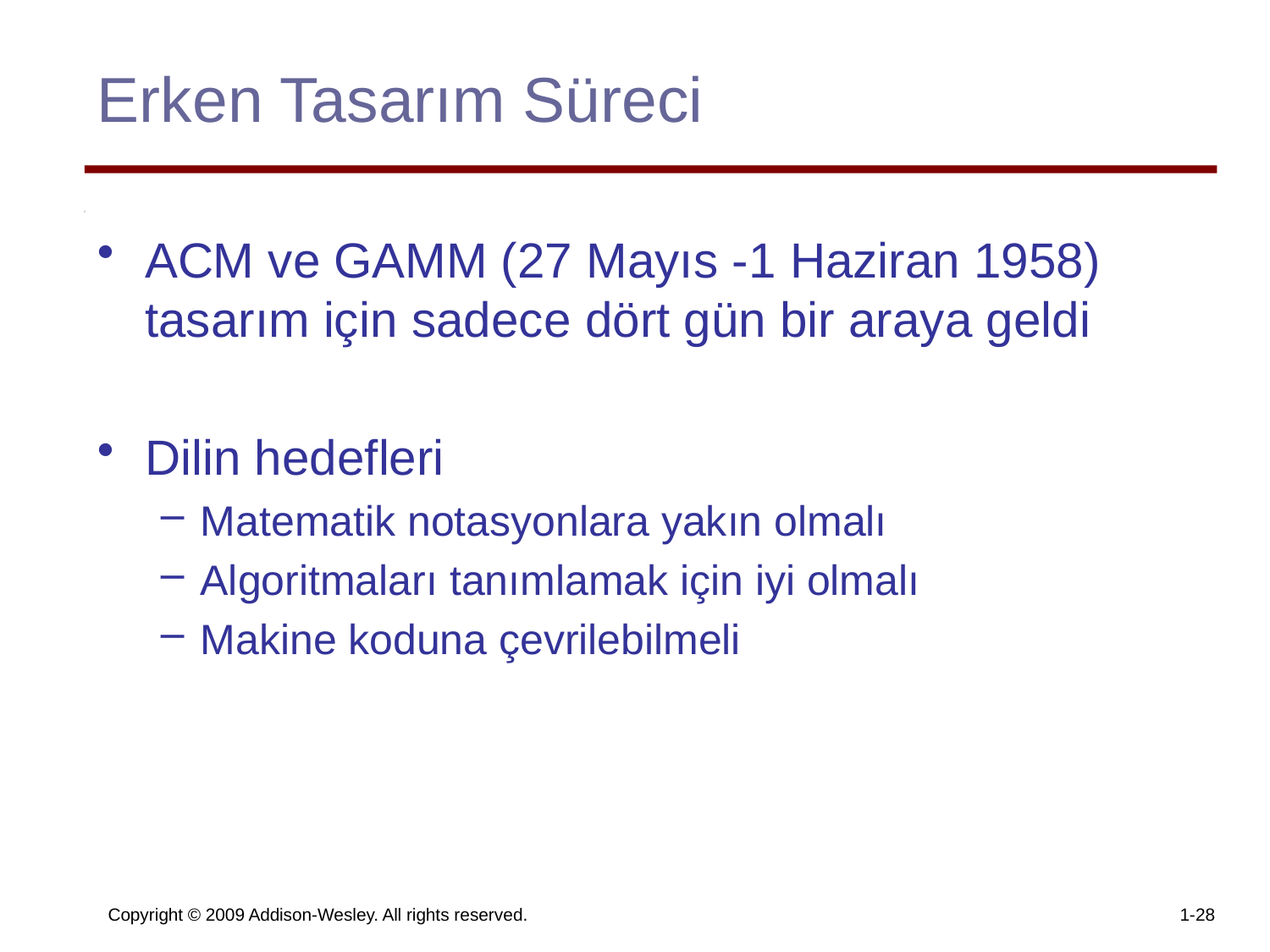

# Erken Tasarım Süreci
ACM ve GAMM (27 Mayıs -1 Haziran 1958) tasarım için sadece dört gün bir araya geldi

Dilin hedefleri
Matematik notasyonlara yakın olmalı
Algoritmaları tanımlamak için iyi olmalı
Makine koduna çevrilebilmeli
Copyright © 2009 Addison-Wesley. All rights reserved.
1-28